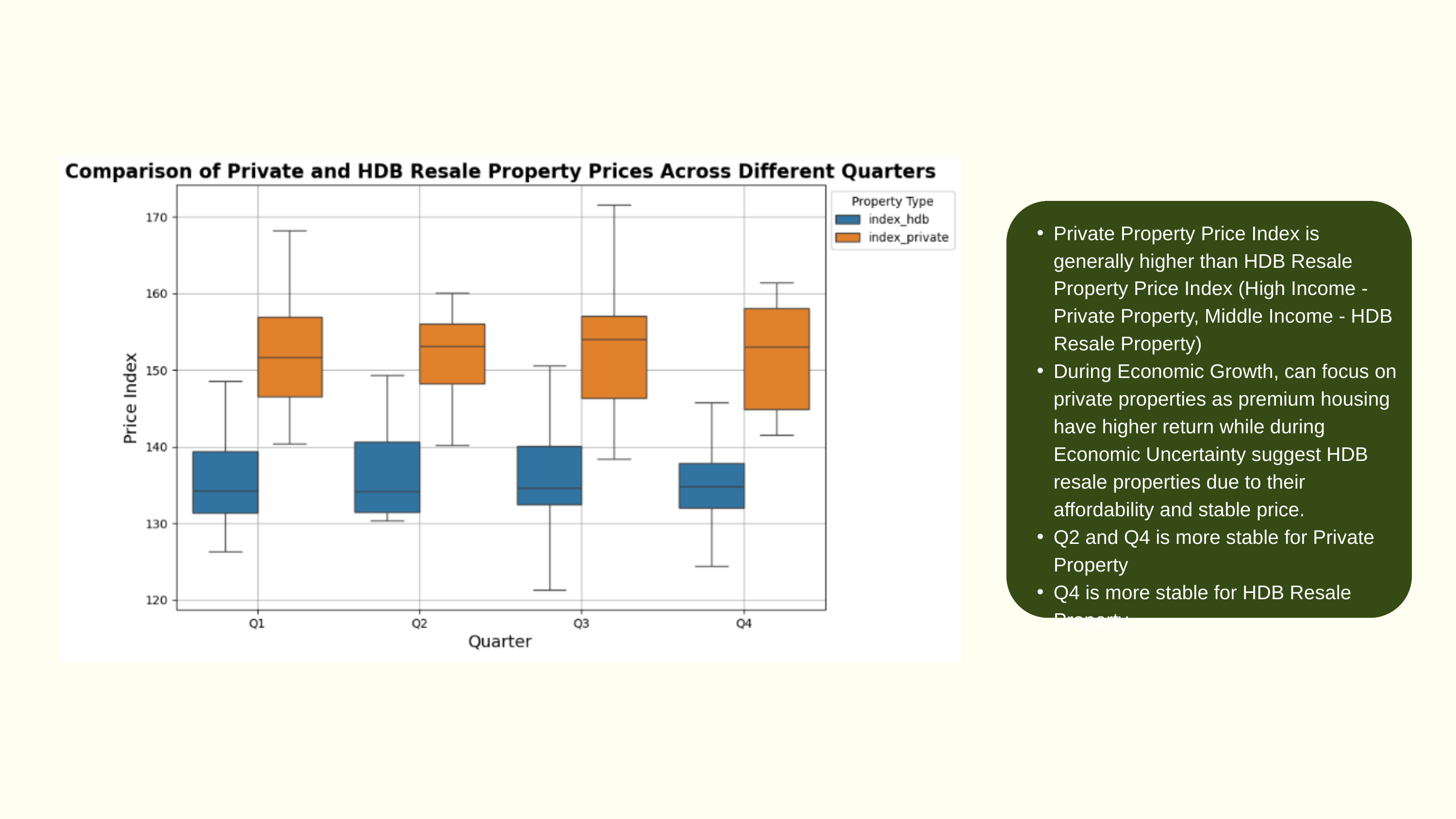

Private Property Price Index is generally higher than HDB Resale Property Price Index (High Income - Private Property, Middle Income - HDB Resale Property)
During Economic Growth, can focus on private properties as premium housing have higher return while during Economic Uncertainty suggest HDB resale properties due to their affordability and stable price.
Q2 and Q4 is more stable for Private Property
Q4 is more stable for HDB Resale Property